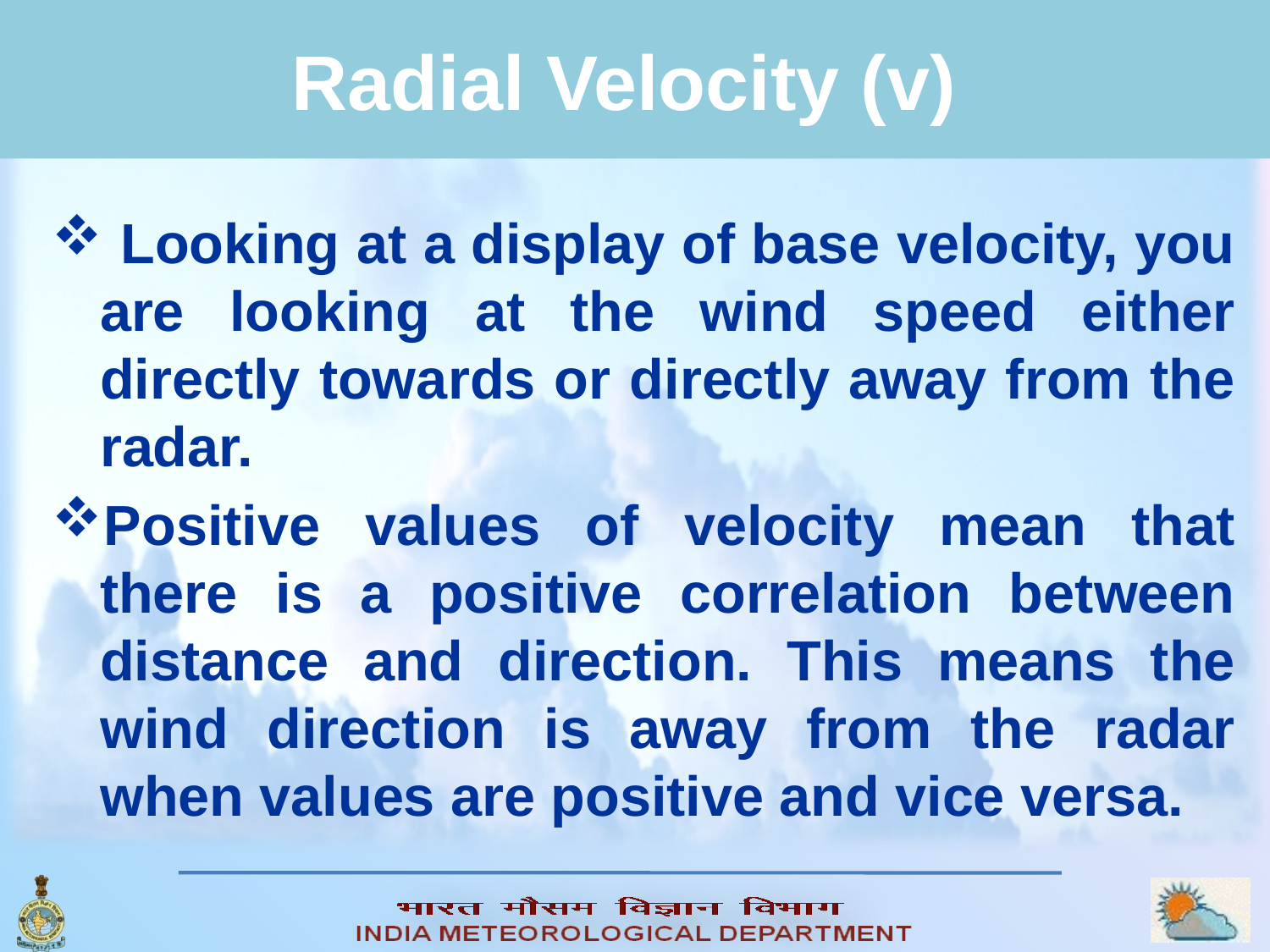

# Radial Velocity (v)
 Looking at a display of base velocity, you are looking at the wind speed either directly towards or directly away from the radar.
Positive values of velocity mean that there is a positive correlation between distance and direction. This means the wind direction is away from the radar when values are positive and vice versa.